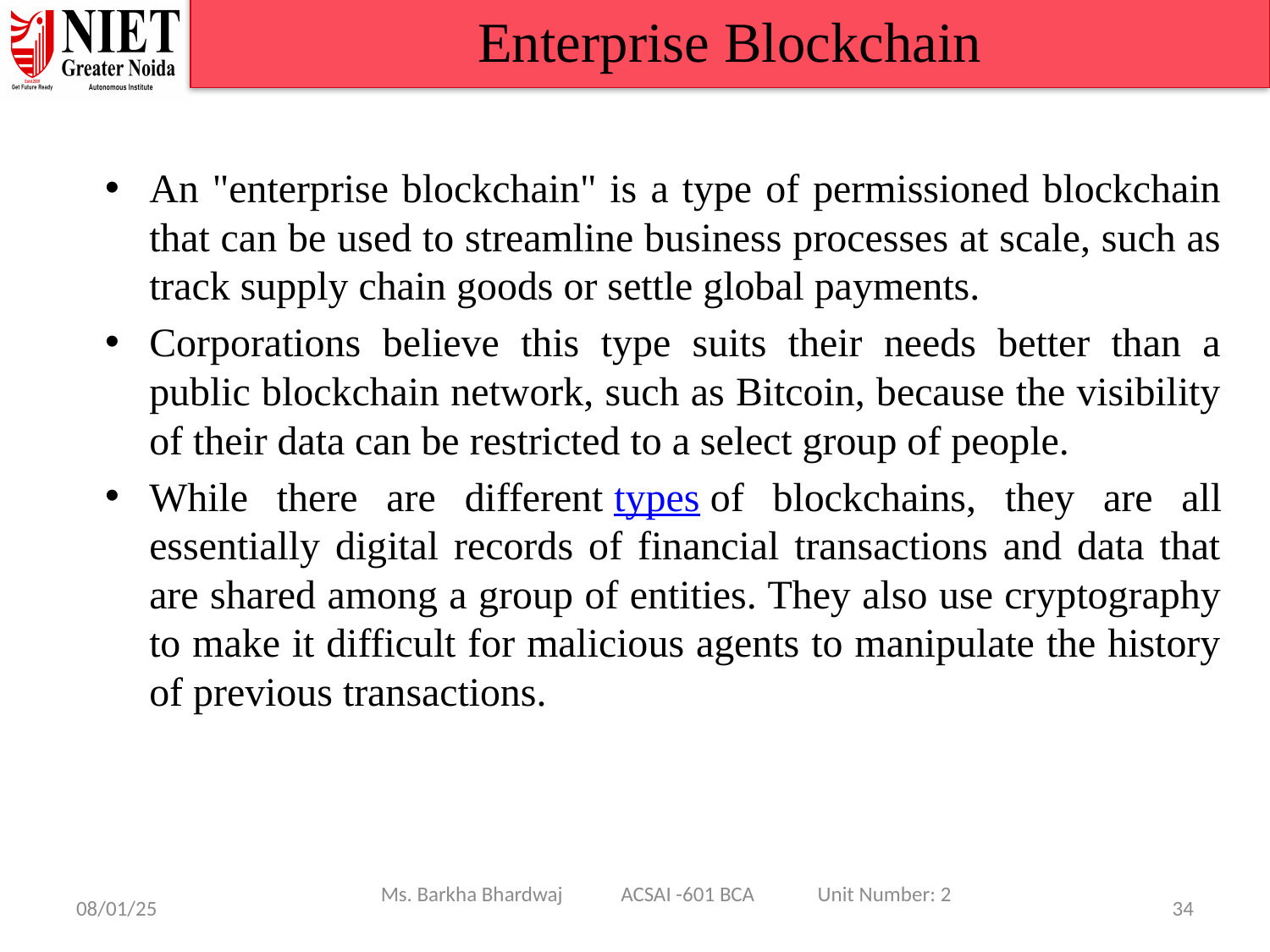

Enterprise Blockchain
An "enterprise blockchain" is a type of permissioned blockchain that can be used to streamline business processes at scale, such as track supply chain goods or settle global payments.
Corporations believe this type suits their needs better than a public blockchain network, such as Bitcoin, because the visibility of their data can be restricted to a select group of people.
While there are different types of blockchains, they are all essentially digital records of financial transactions and data that are shared among a group of entities. They also use cryptography to make it difficult for malicious agents to manipulate the history of previous transactions.

Ms. Barkha Bhardwaj            ACSAI -601 BCA             Unit Number: 2
08/01/25
34